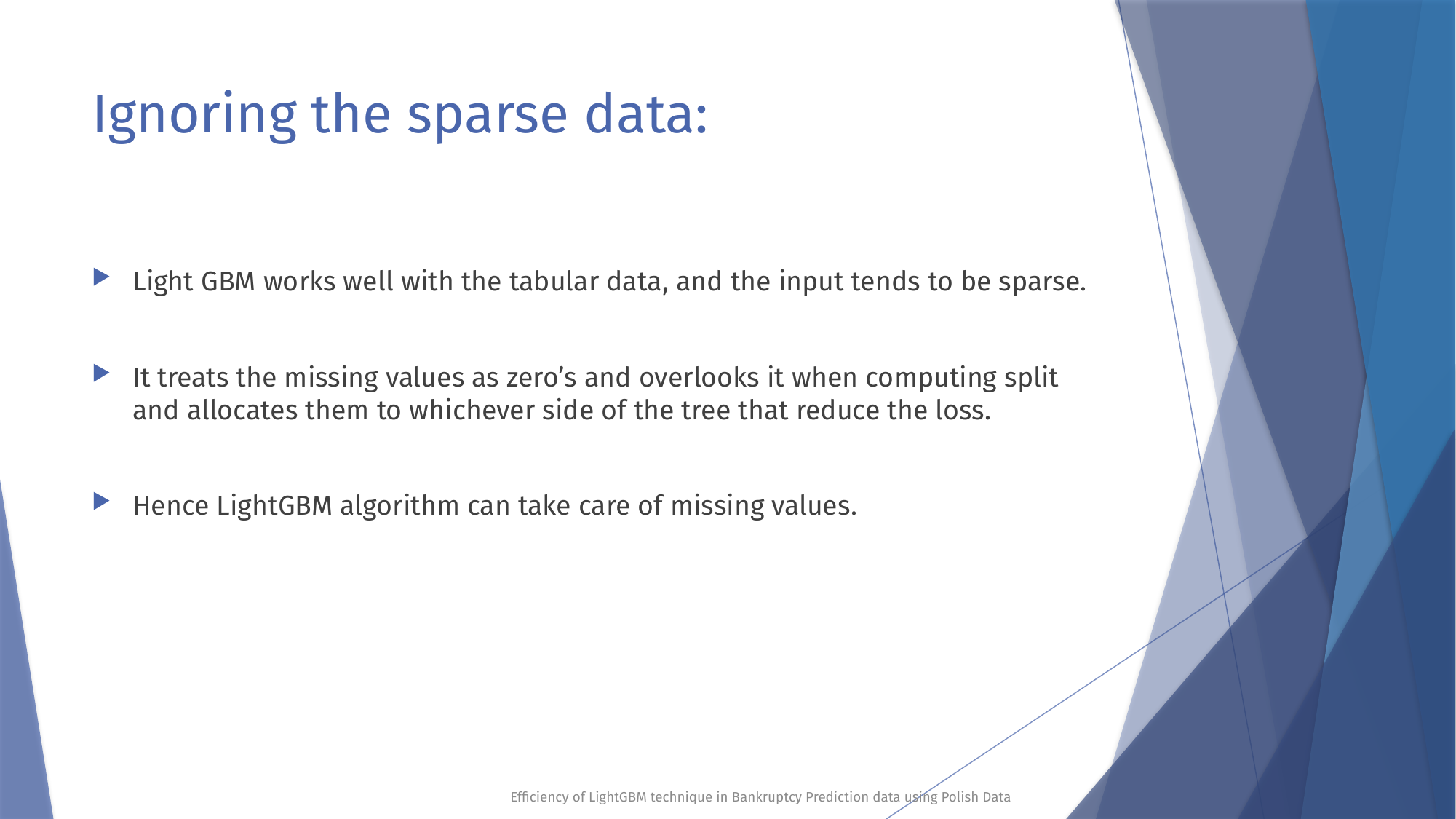

# Ignoring the sparse data:
Light GBM works well with the tabular data, and the input tends to be sparse.

It treats the missing values as zero’s and overlooks it when computing split and allocates them to whichever side of the tree that reduce the loss.

Hence LightGBM algorithm can take care of missing values.
Efficiency of LightGBM technique in Bankruptcy Prediction data using Polish Data